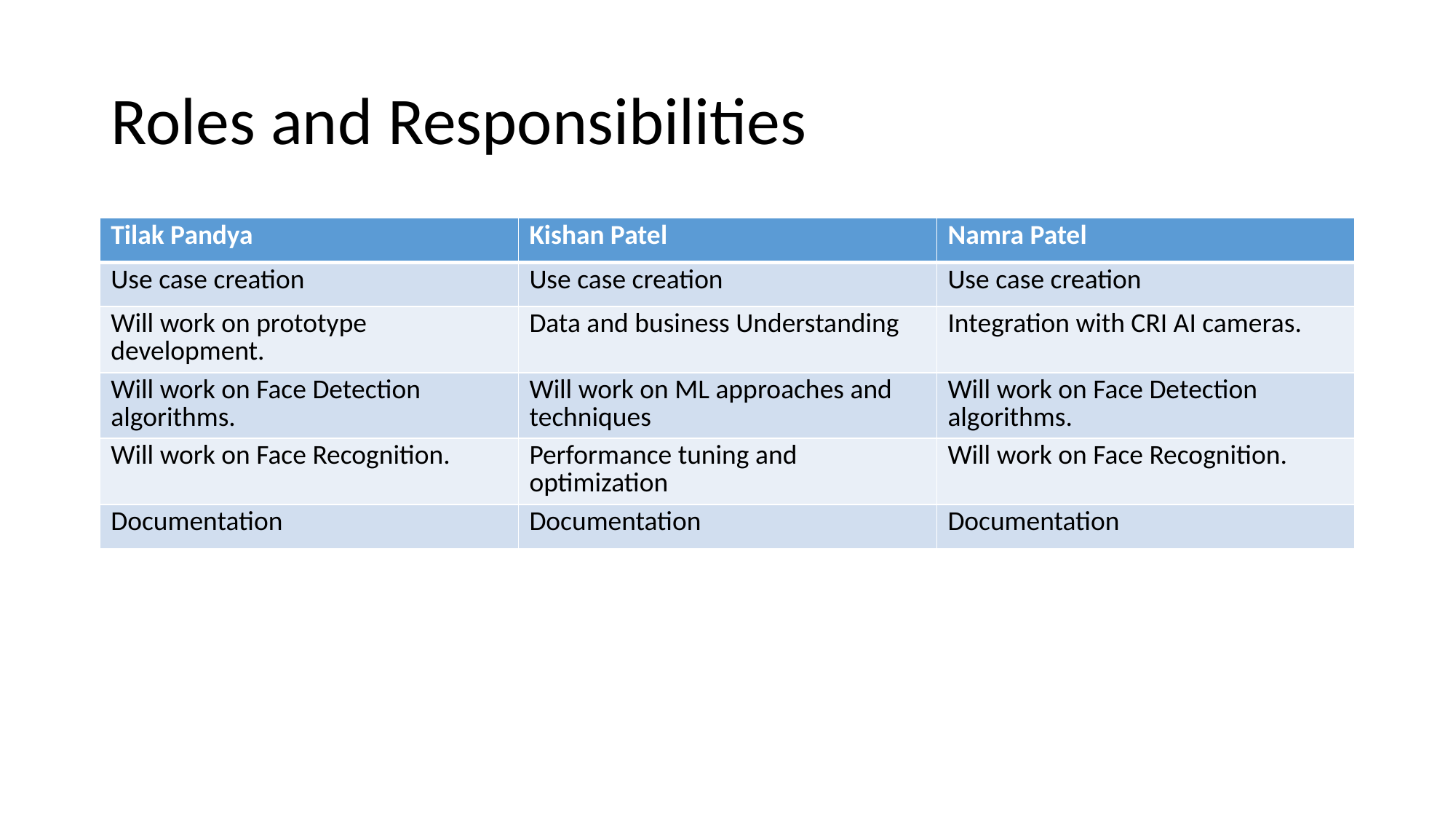

# Roles and Responsibilities
| Tilak Pandya | Kishan Patel | Namra Patel |
| --- | --- | --- |
| Use case creation | Use case creation | Use case creation |
| Will work on prototype development. | Data and business Understanding | Integration with CRI AI cameras. |
| Will work on Face Detection algorithms. | Will work on ML approaches and techniques | Will work on Face Detection algorithms. |
| Will work on Face Recognition. | Performance tuning and optimization | Will work on Face Recognition. |
| Documentation | Documentation | Documentation |